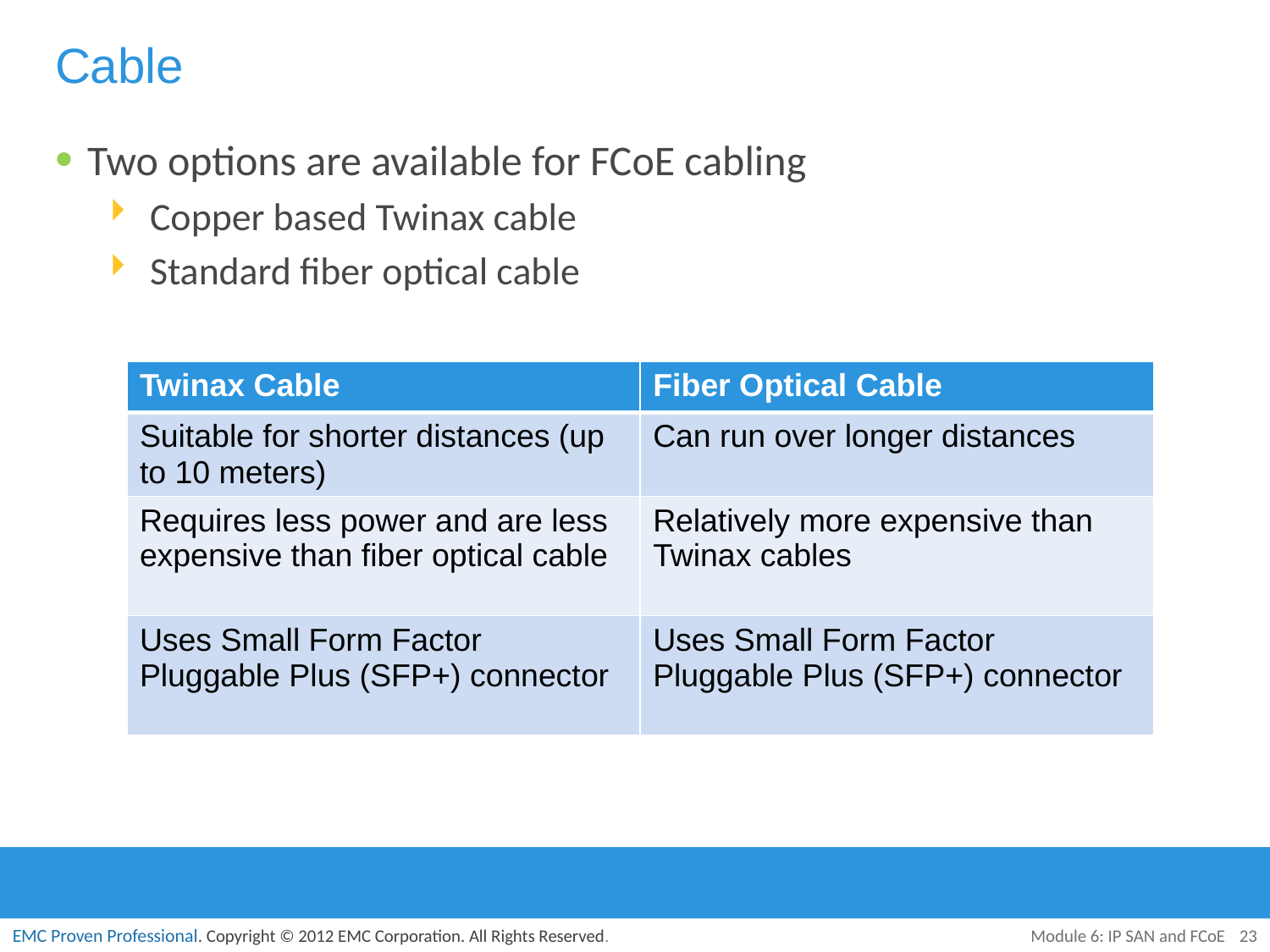

# Cable
Two options are available for FCoE cabling
Copper based Twinax cable
Standard fiber optical cable
| Twinax Cable | Fiber Optical Cable |
| --- | --- |
| Suitable for shorter distances (up to 10 meters) | Can run over longer distances |
| Requires less power and are less expensive than fiber optical cable | Relatively more expensive than Twinax cables |
| Uses Small Form Factor Pluggable Plus (SFP+) connector | Uses Small Form Factor Pluggable Plus (SFP+) connector |
Module 6: IP SAN and FCoE
23